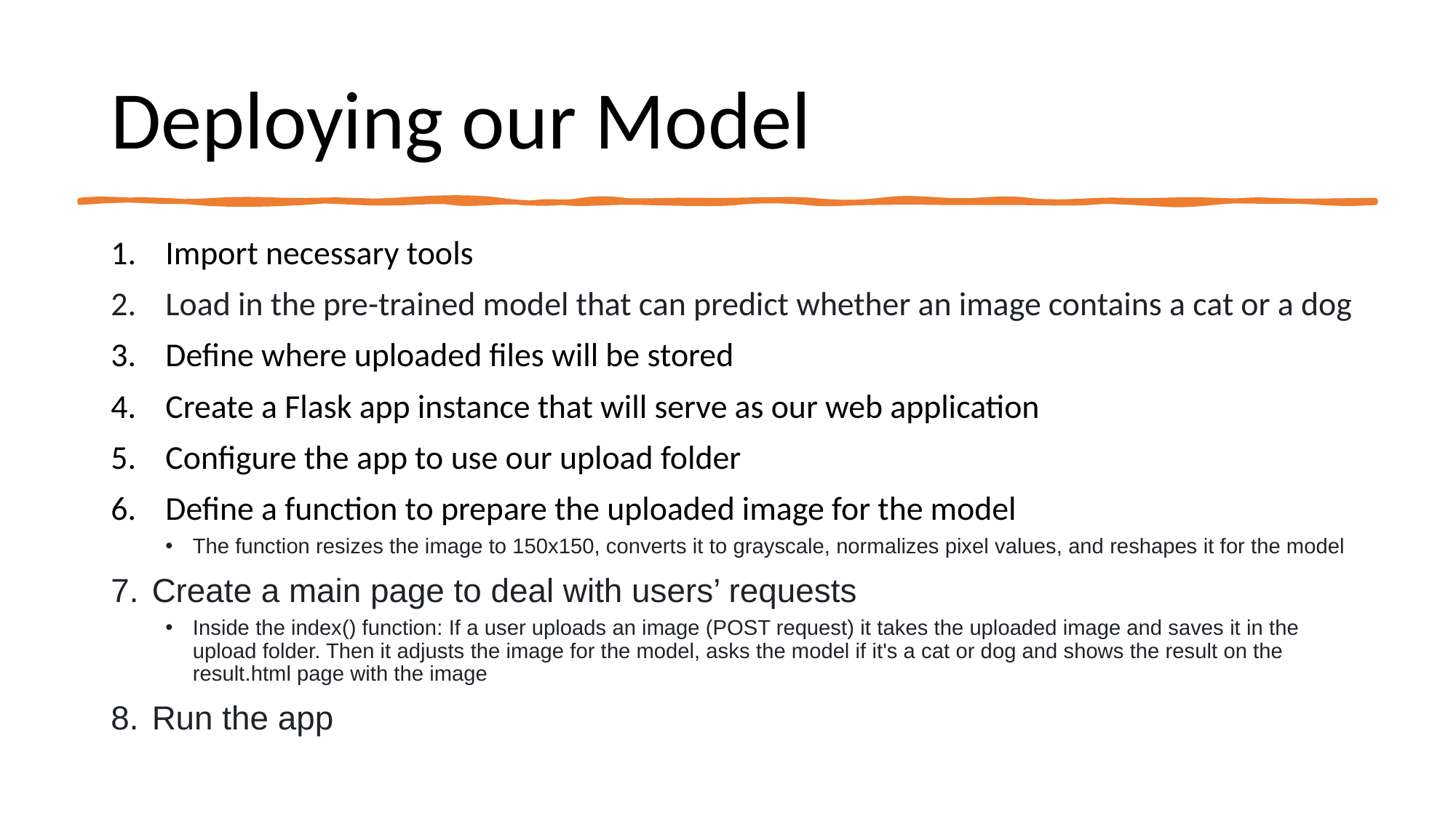

# Deploying our Model

Import necessary tools
Load in the pre-trained model that can predict whether an image contains a cat or a dog
Define where uploaded files will be stored
Create a Flask app instance that will serve as our web application
Configure the app to use our upload folder
Define a function to prepare the uploaded image for the model
The function resizes the image to 150x150, converts it to grayscale, normalizes pixel values, and reshapes it for the model
Create a main page to deal with users’ requests
Inside the index() function: If a user uploads an image (POST request) it takes the uploaded image and saves it in the upload folder. Then it adjusts the image for the model, asks the model if it's a cat or dog and shows the result on the result.html page with the image
Run the app